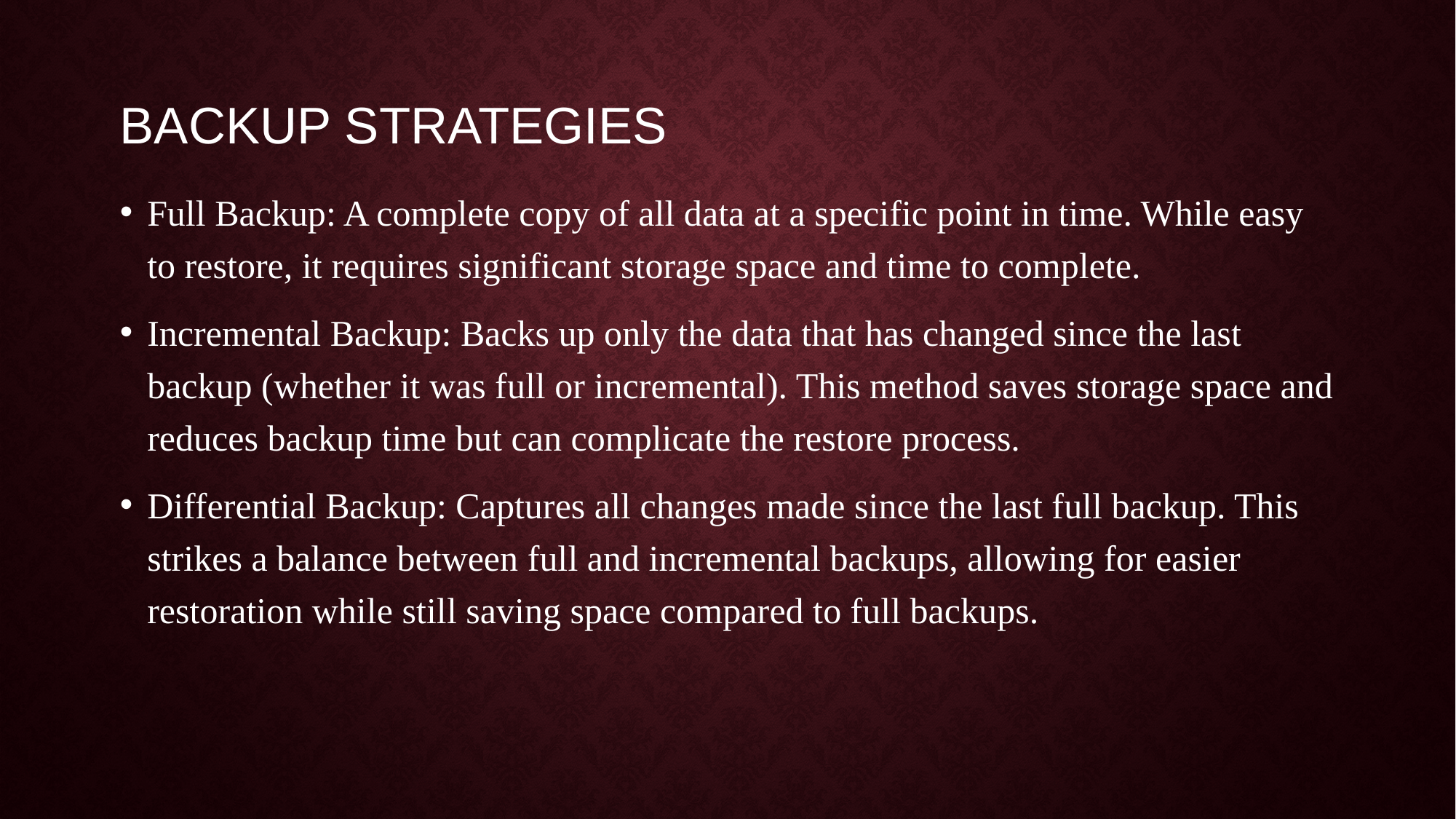

# Backup Strategies
Full Backup: A complete copy of all data at a specific point in time. While easy to restore, it requires significant storage space and time to complete.
Incremental Backup: Backs up only the data that has changed since the last backup (whether it was full or incremental). This method saves storage space and reduces backup time but can complicate the restore process.
Differential Backup: Captures all changes made since the last full backup. This strikes a balance between full and incremental backups, allowing for easier restoration while still saving space compared to full backups.